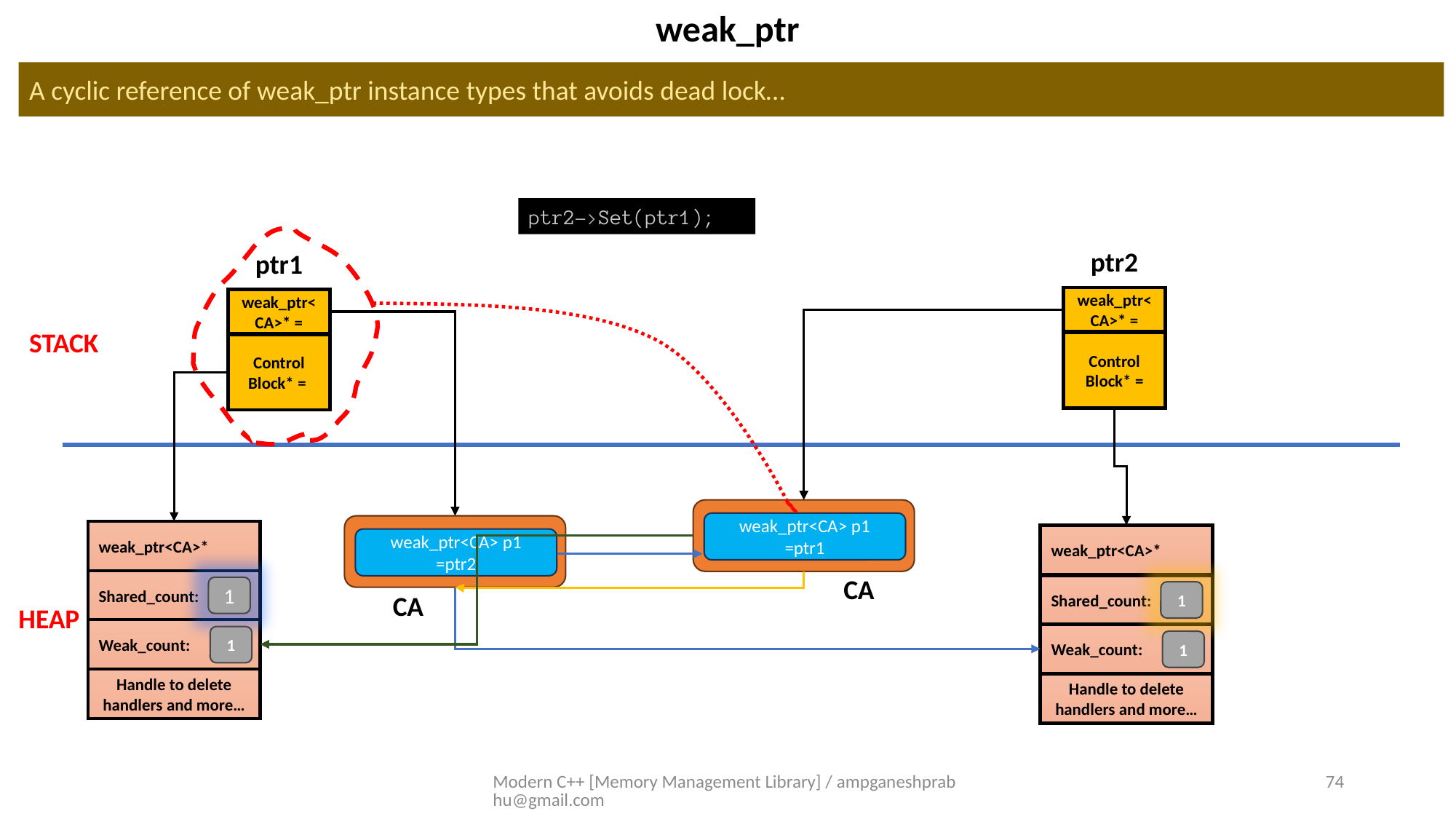

weak_ptr
A cyclic reference of weak_ptr instance types that avoids dead lock…
ptr2->Set(ptr1);

ptr2
weak_ptr<CA>* =
Control Block* =
ptr1
weak_ptr<CA>* =
Control Block* =

weak_ptr<CA> p1 =ptr1

weak_ptr<CA>*
Shared_count:
Weak_count:
Handle to delete handlers and more…
1
1
weak_ptr<CA>*
Shared_count:
Weak_count:
Handle to delete handlers and more…
1
1
weak_ptr<CA> p1 =ptr2
CA
CA
STACK
HEAP
Modern C++ [Memory Management Library] / ampganeshprabhu@gmail.com
74